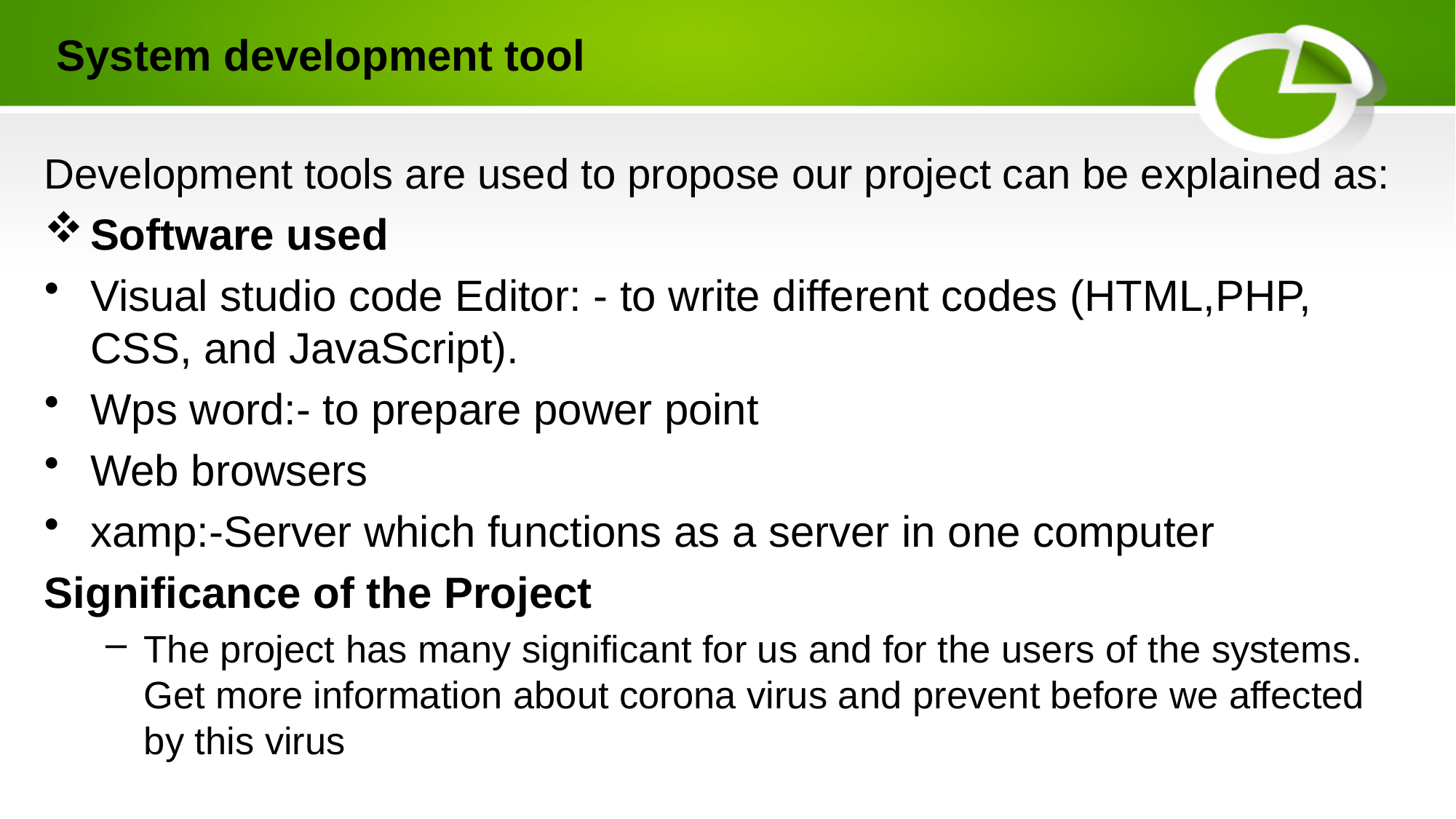

System development tool

Development tools are used to propose our project can be explained as:
Software used
Visual studio code Editor: - to write different codes (HTML,PHP, CSS, and JavaScript).
Wps word:- to prepare power point
Web browsers
xamp:-Server which functions as a server in one computer
Significance of the Project
The project has many significant for us and for the users of the systems. Get more information about corona virus and prevent before we affected by this virus